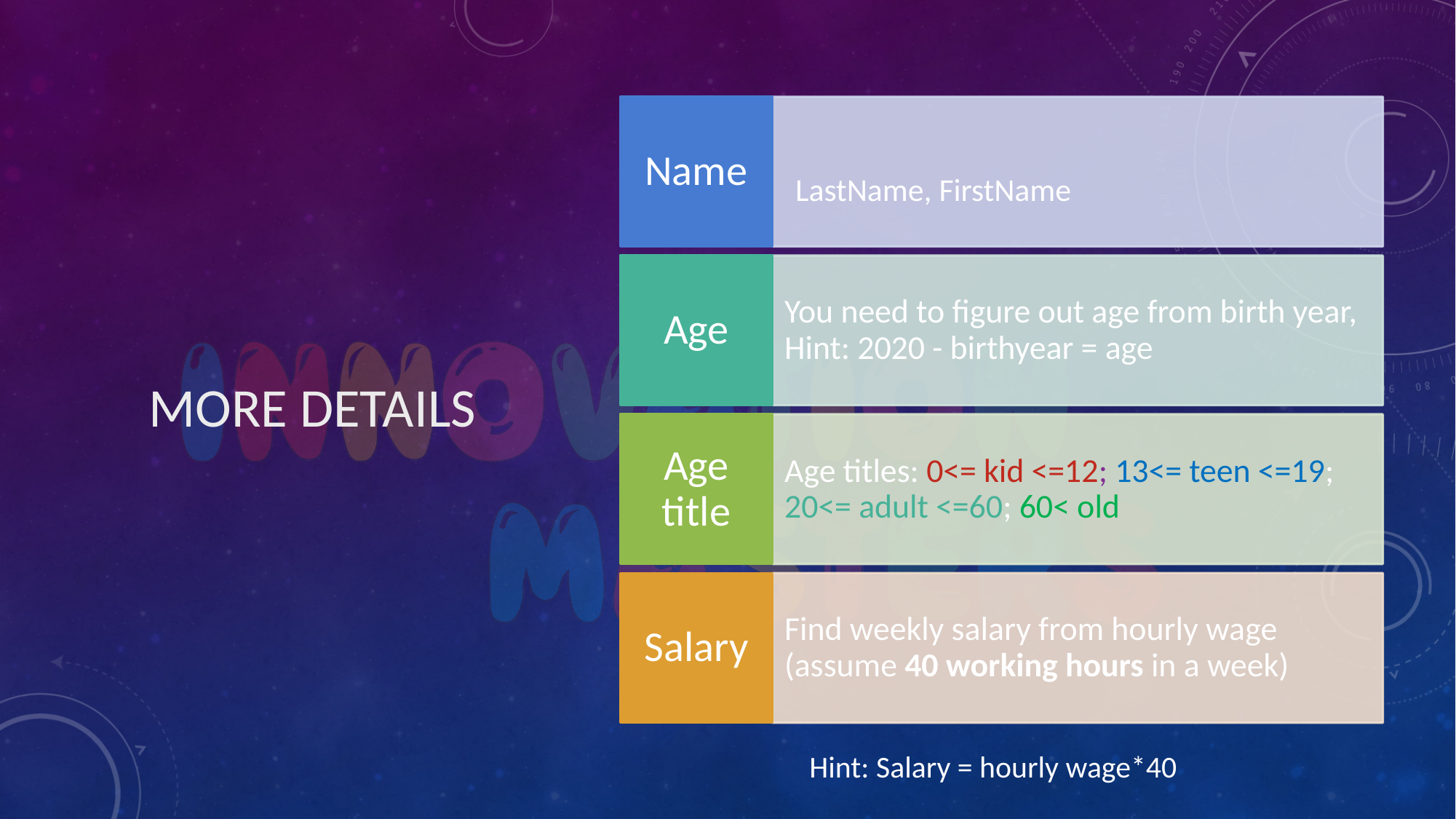

Name
You need to figure out age from birth year, Hint: 2020 - birthyear = age
Age
Age titles: 0<= kid <=12; 13<= teen <=19; 20<= adult <=60; 60< old
Age title
Find weekly salary from hourly wage (assume 40 working hours in a week)
Salary
# More details
LastName, FirstName
Hint: Salary = hourly wage*40